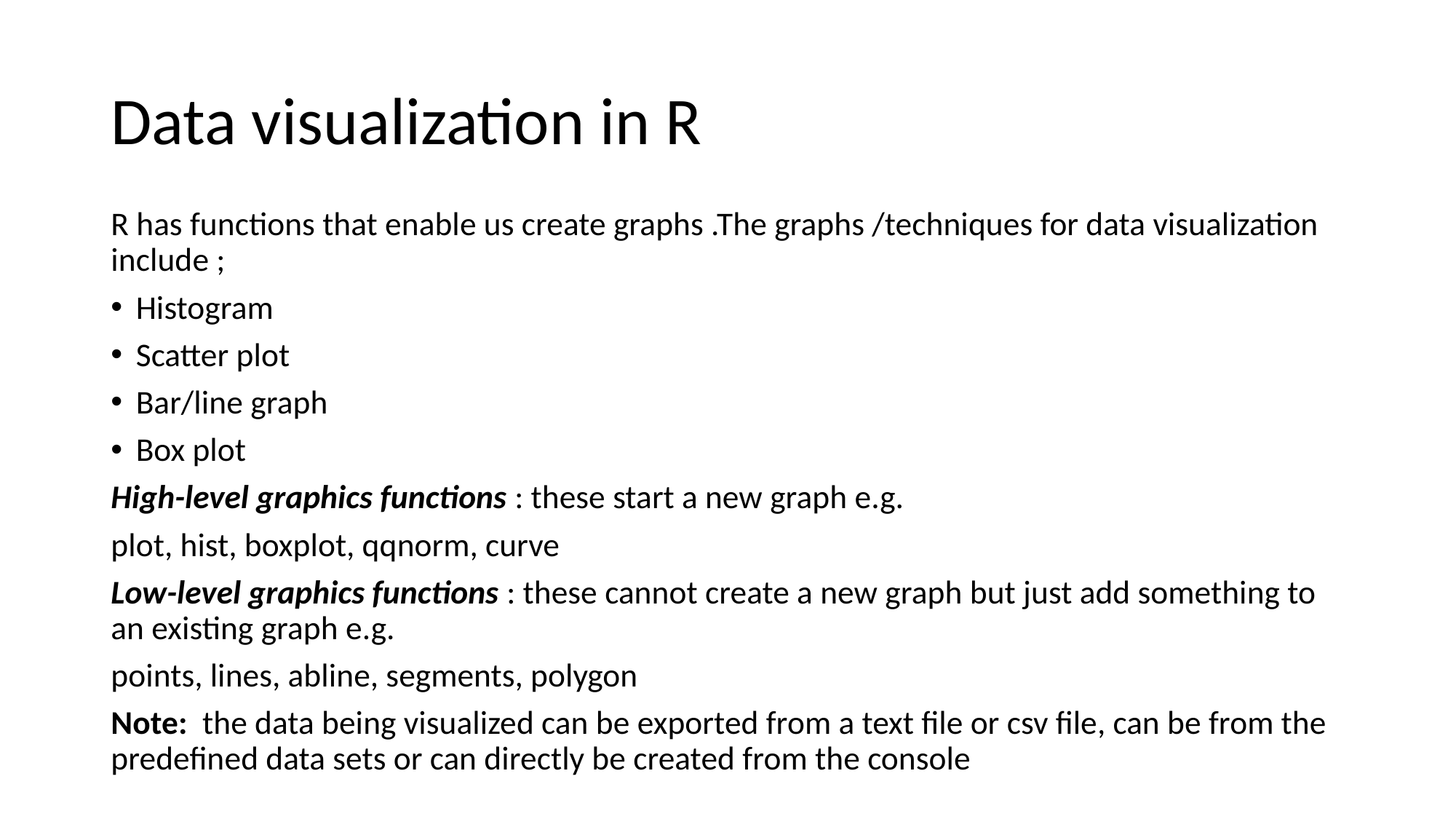

# Data visualization in R
R has functions that enable us create graphs .The graphs /techniques for data visualization include ;
Histogram
Scatter plot
Bar/line graph
Box plot
High-level graphics functions : these start a new graph e.g.
plot, hist, boxplot, qqnorm, curve
Low-level graphics functions : these cannot create a new graph but just add something to an existing graph e.g.
points, lines, abline, segments, polygon
Note:  the data being visualized can be exported from a text file or csv file, can be from the predefined data sets or can directly be created from the console